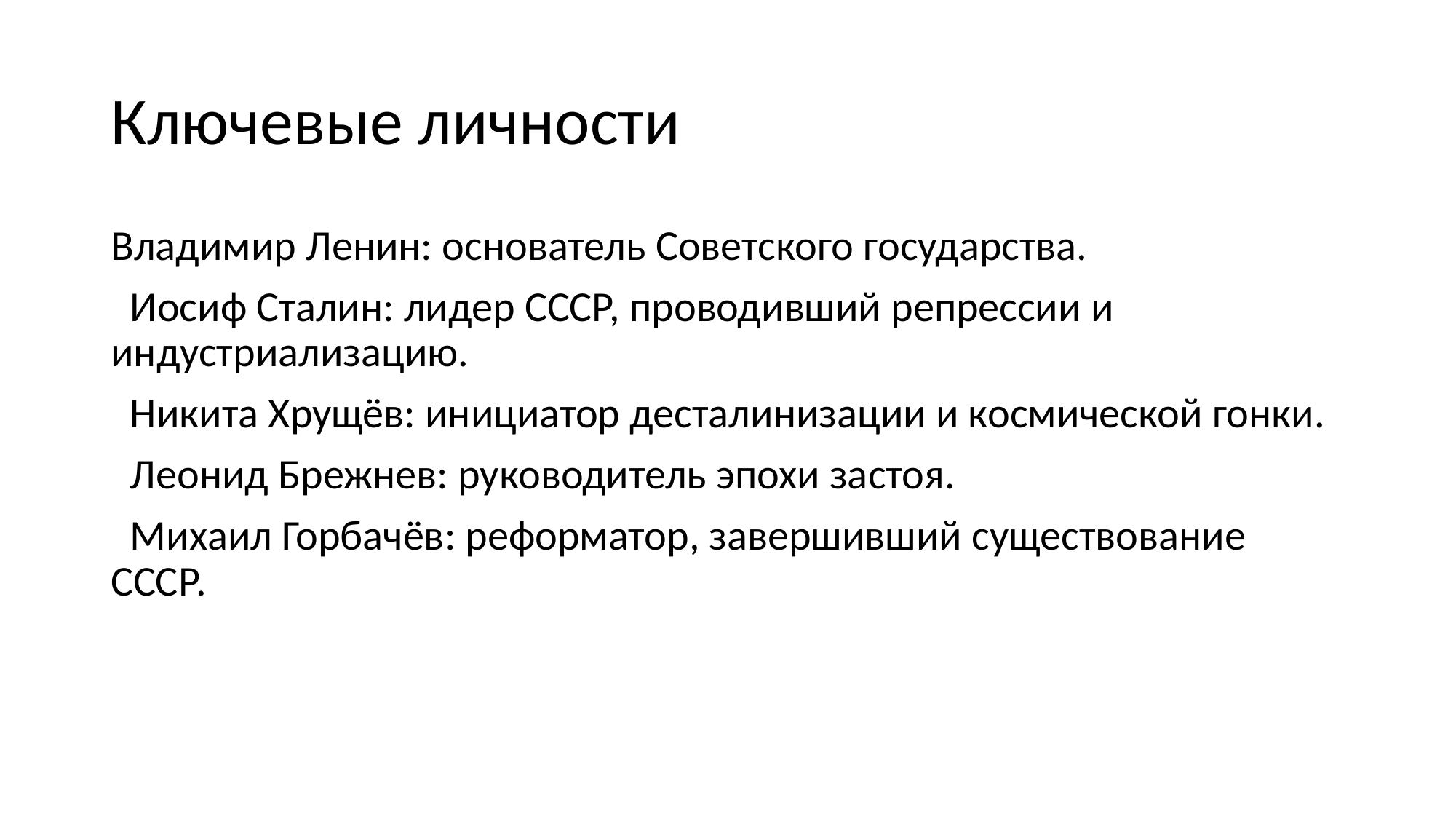

# Ключевые личности
Владимир Ленин: основатель Советского государства.
  Иосиф Сталин: лидер СССР, проводивший репрессии и индустриализацию.
  Никита Хрущёв: инициатор десталинизации и космической гонки.
  Леонид Брежнев: руководитель эпохи застоя.
  Михаил Горбачёв: реформатор, завершивший существование СССР.